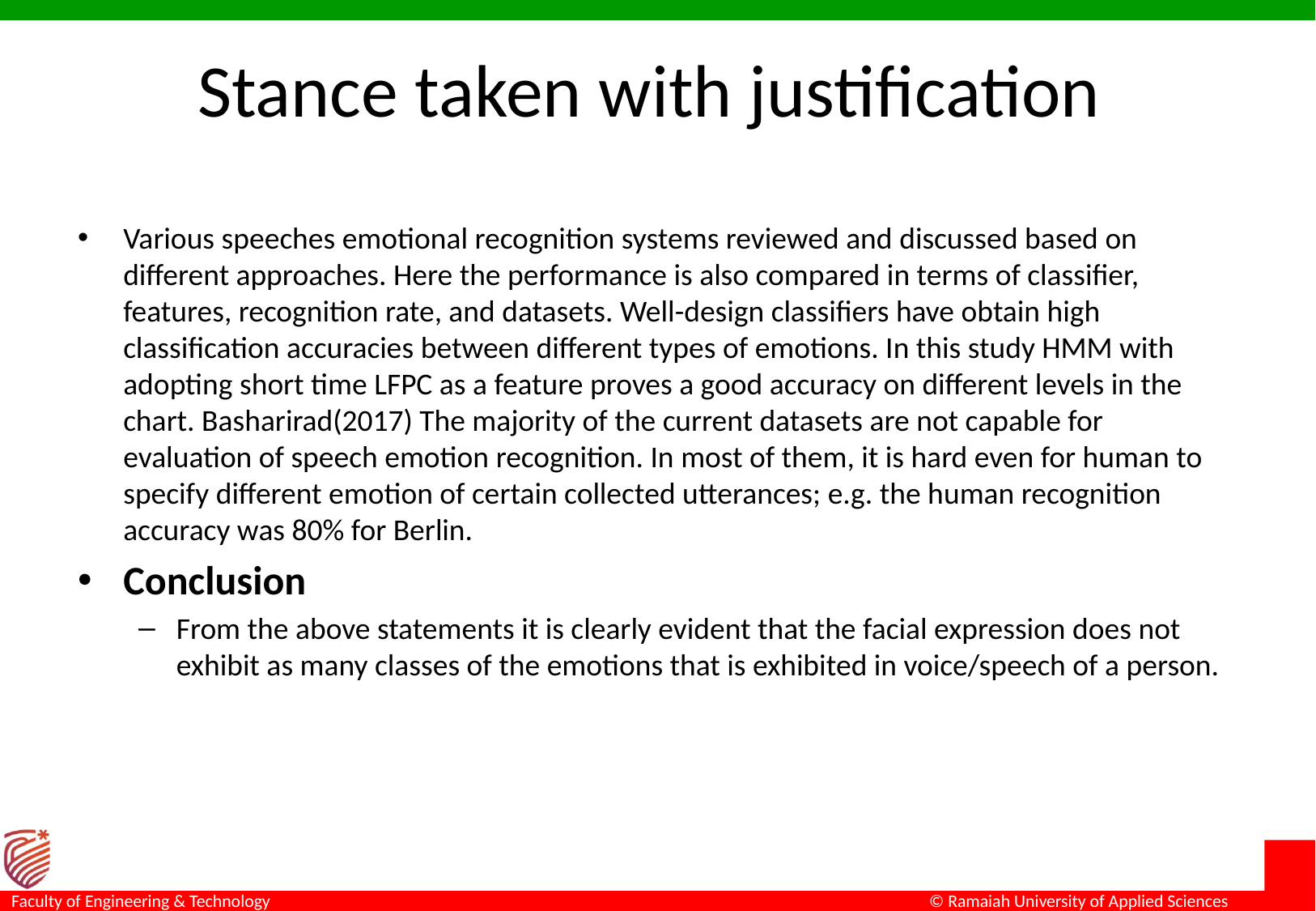

# Stance taken with justification
Various speeches emotional recognition systems reviewed and discussed based on different approaches. Here the performance is also compared in terms of classifier, features, recognition rate, and datasets. Well-design classifiers have obtain high classification accuracies between different types of emotions. In this study HMM with adopting short time LFPC as a feature proves a good accuracy on different levels in the chart. Basharirad(2017) The majority of the current datasets are not capable for evaluation of speech emotion recognition. In most of them, it is hard even for human to specify different emotion of certain collected utterances; e.g. the human recognition accuracy was 80% for Berlin.
Conclusion
From the above statements it is clearly evident that the facial expression does not exhibit as many classes of the emotions that is exhibited in voice/speech of a person.